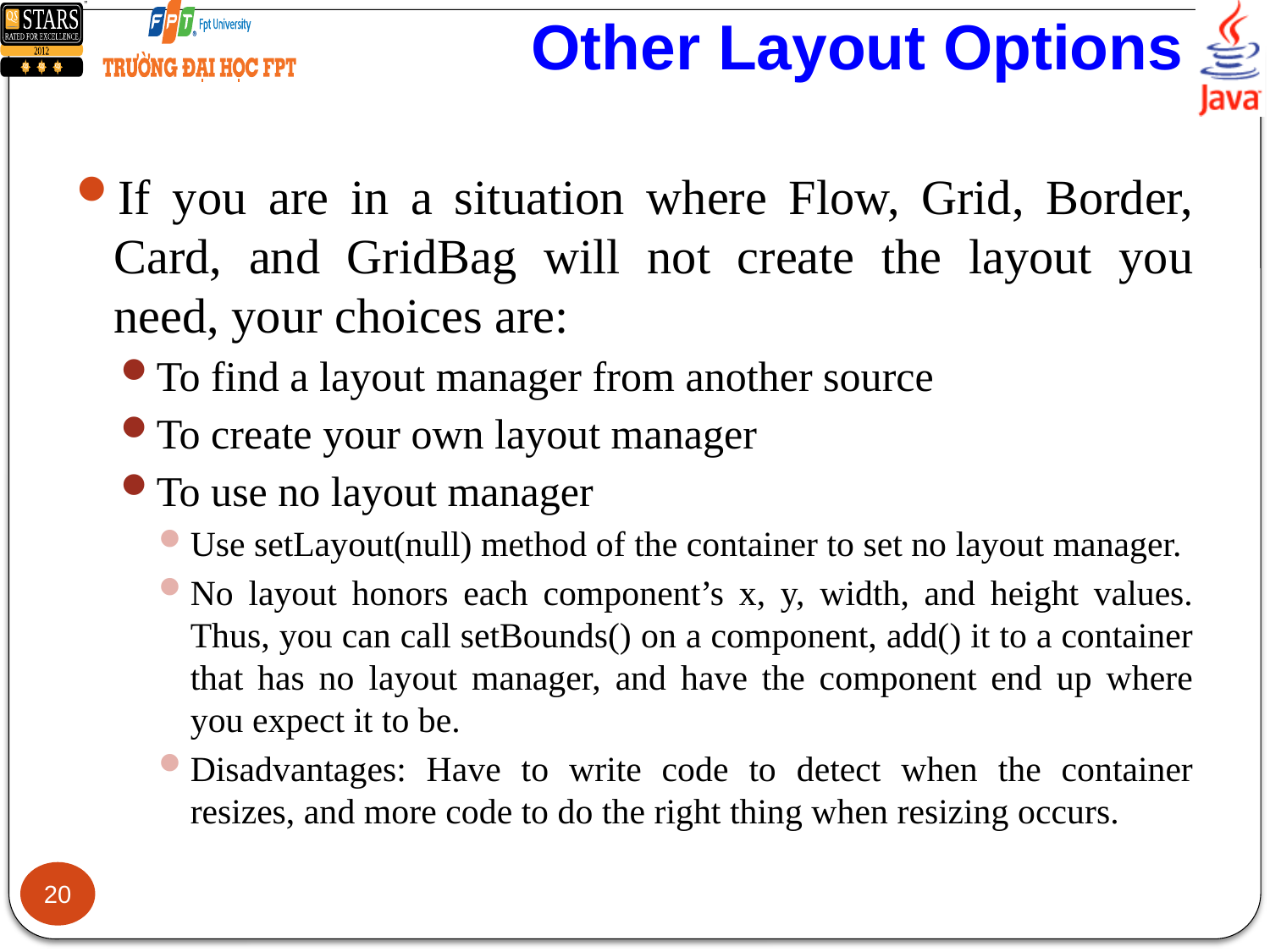

# Other Layout Options
If you are in a situation where Flow, Grid, Border, Card, and GridBag will not create the layout you need, your choices are:
To find a layout manager from another source
To create your own layout manager
To use no layout manager
Use setLayout(null) method of the container to set no layout manager.
No layout honors each component’s x, y, width, and height values. Thus, you can call setBounds() on a component, add() it to a container that has no layout manager, and have the component end up where you expect it to be.
Disadvantages: Have to write code to detect when the container resizes, and more code to do the right thing when resizing occurs.

20